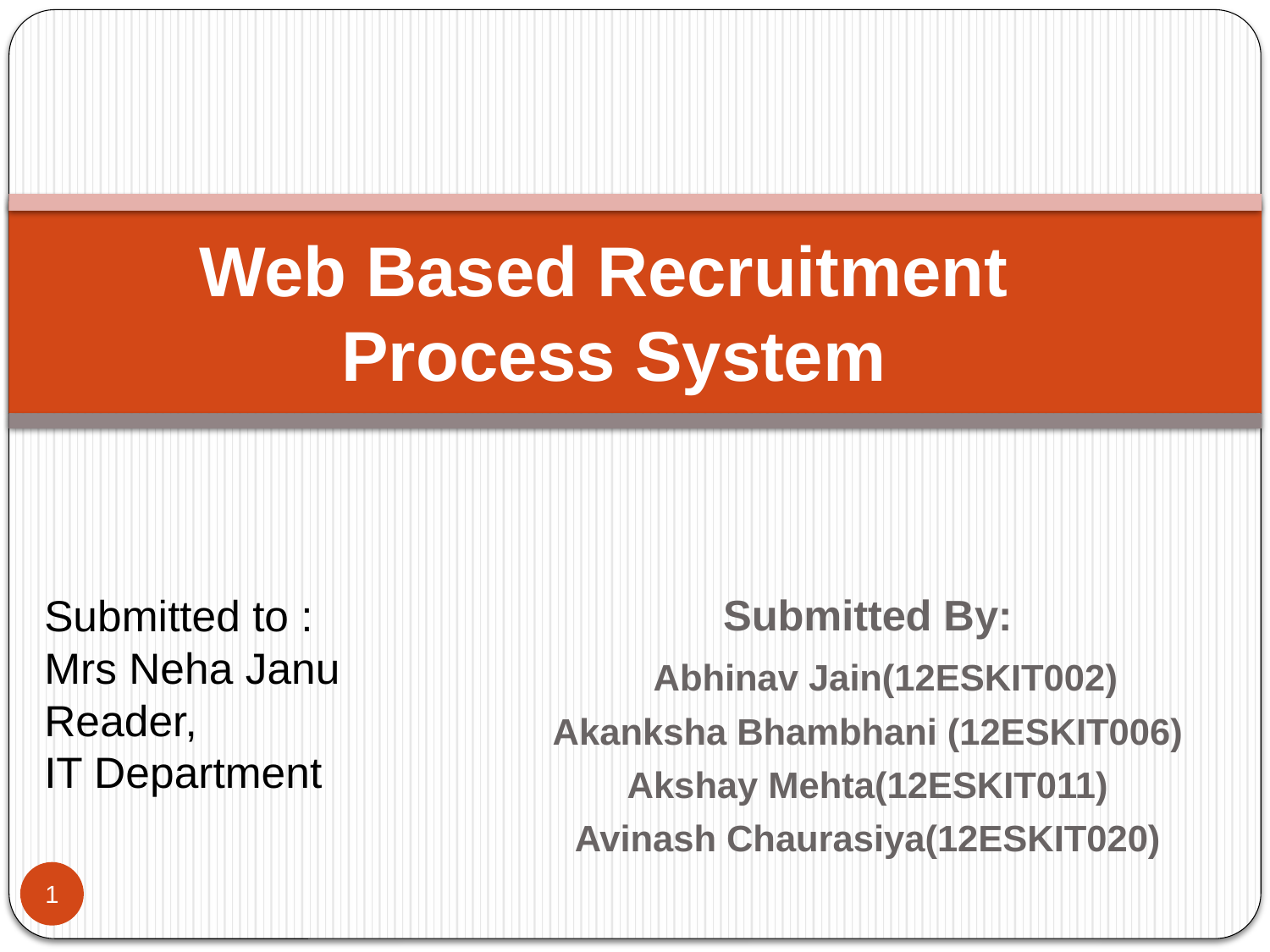

# Web Based Recruitment Process System
Submitted to :
Mrs Neha Janu
Reader,
IT Department

Submitted By:
   Abhinav Jain(12ESKIT002)
Akanksha Bhambhani (12ESKIT006)
Akshay Mehta(12ESKIT011)
Avinash Chaurasiya(12ESKIT020)

1